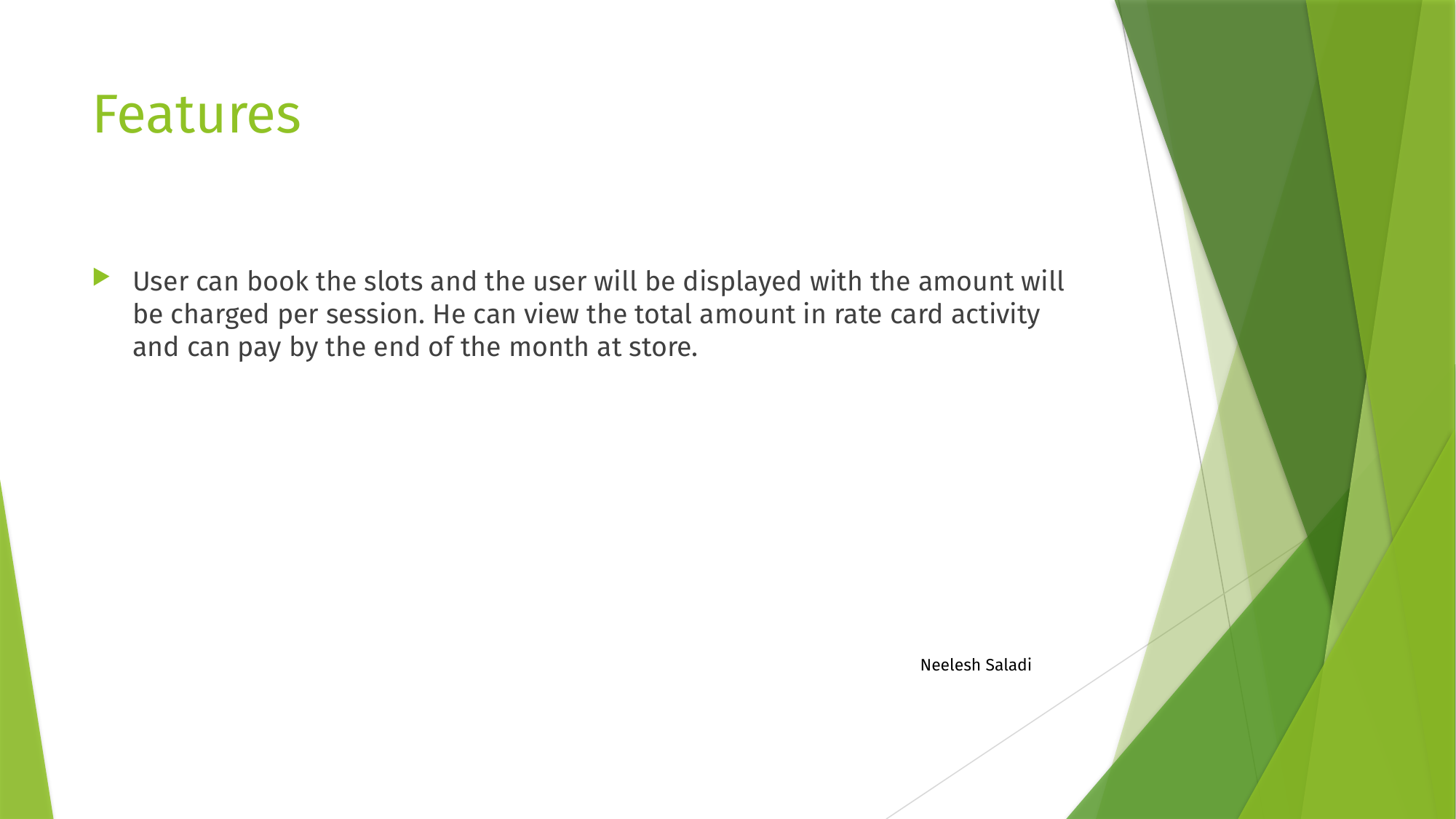

# Features
User can book the slots and the user will be displayed with the amount will be charged per session. He can view the total amount in rate card activity and can pay by the end of the month at store.
Neelesh Saladi